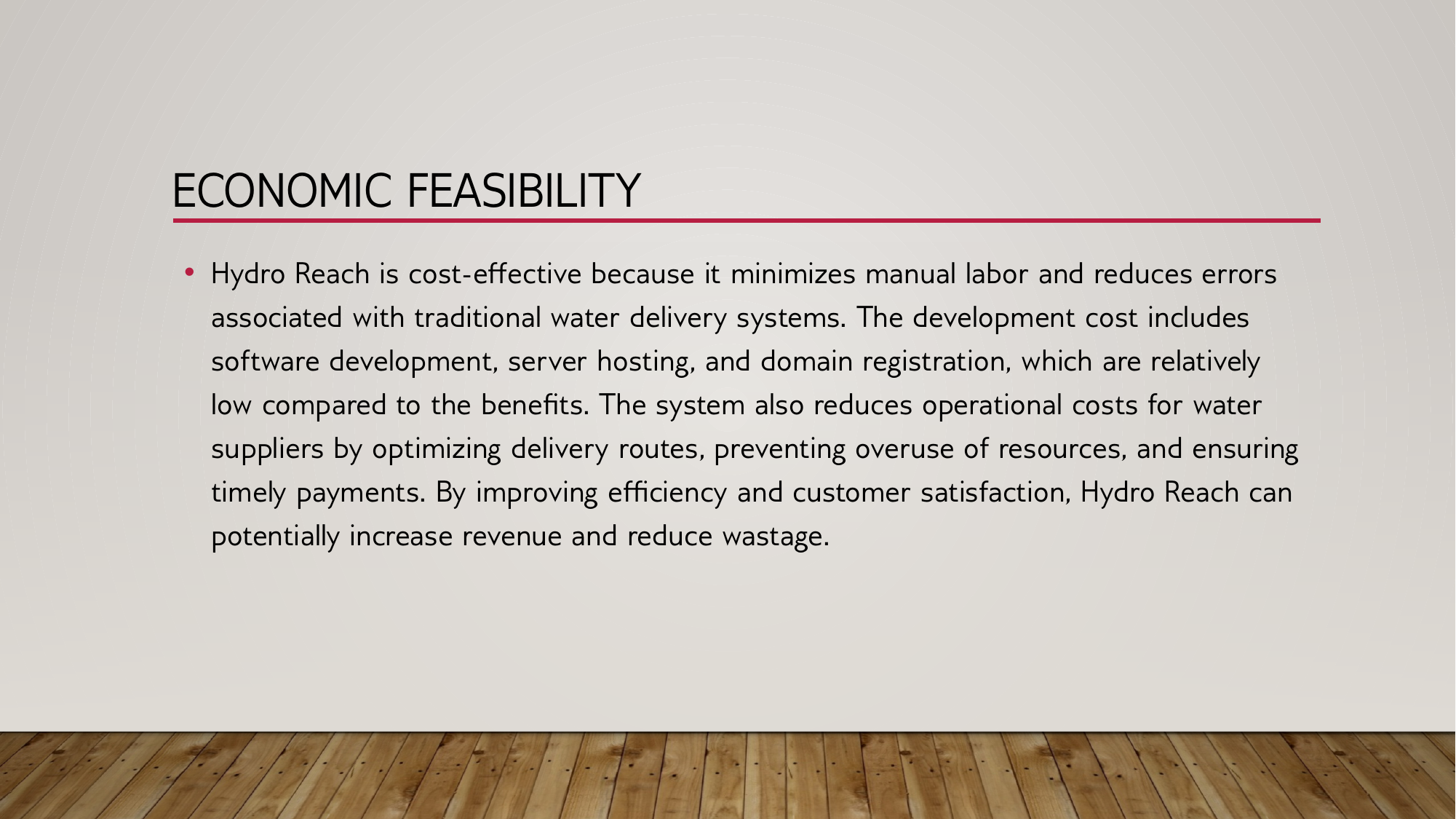

# Economic Feasibility
Hydro Reach is cost-effective because it minimizes manual labor and reduces errors associated with traditional water delivery systems. The development cost includes software development, server hosting, and domain registration, which are relatively low compared to the benefits. The system also reduces operational costs for water suppliers by optimizing delivery routes, preventing overuse of resources, and ensuring timely payments. By improving efficiency and customer satisfaction, Hydro Reach can potentially increase revenue and reduce wastage.